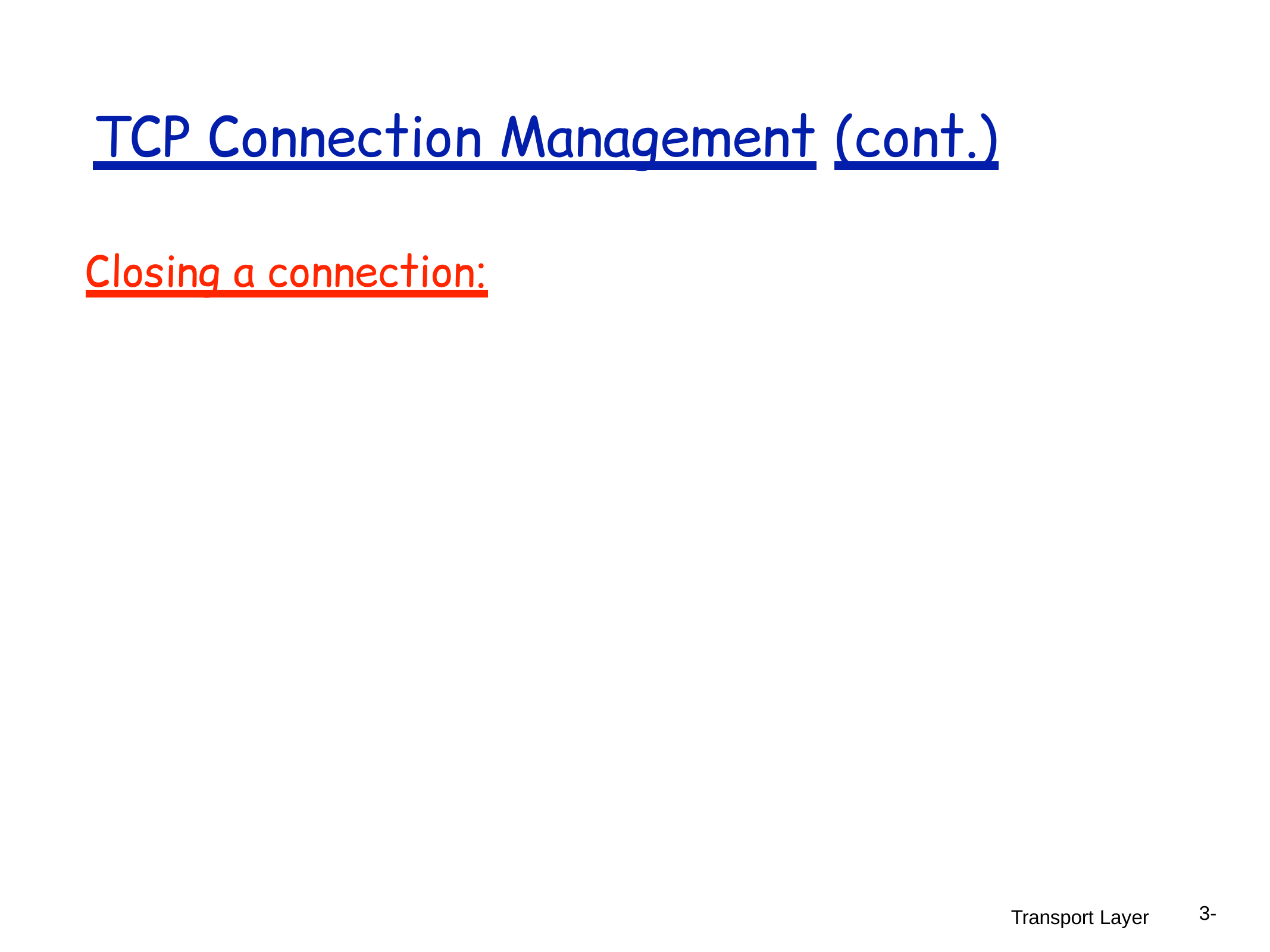

TCP Connection Management	(cont.)
Closing a connection:
3-
Transport Layer